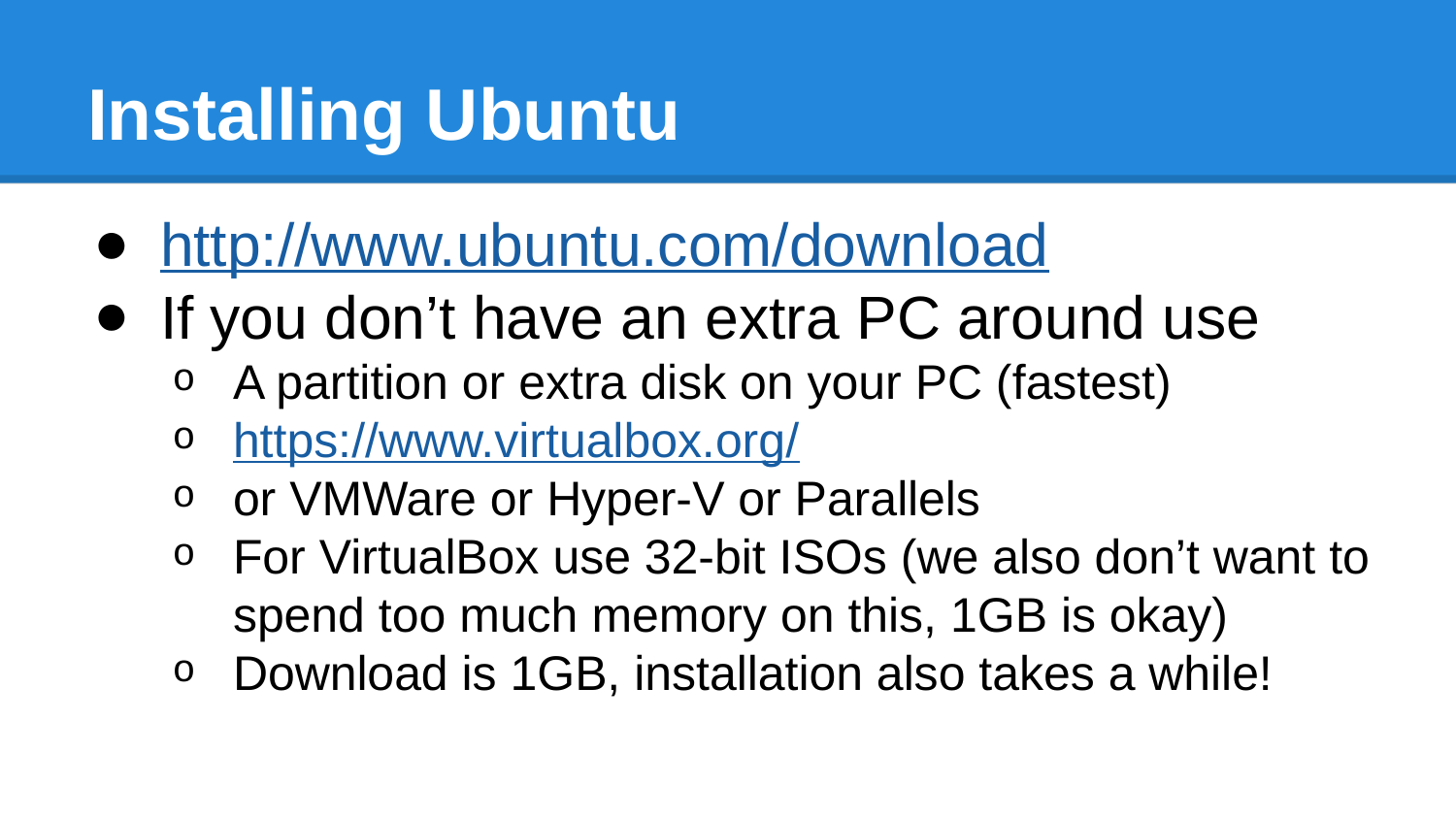

# Installing Ubuntu
http://www.ubuntu.com/download
If you don’t have an extra PC around use
A partition or extra disk on your PC (fastest)
https://www.virtualbox.org/
or VMWare or Hyper-V or Parallels
For VirtualBox use 32-bit ISOs (we also don’t want to spend too much memory on this, 1GB is okay)
Download is 1GB, installation also takes a while!